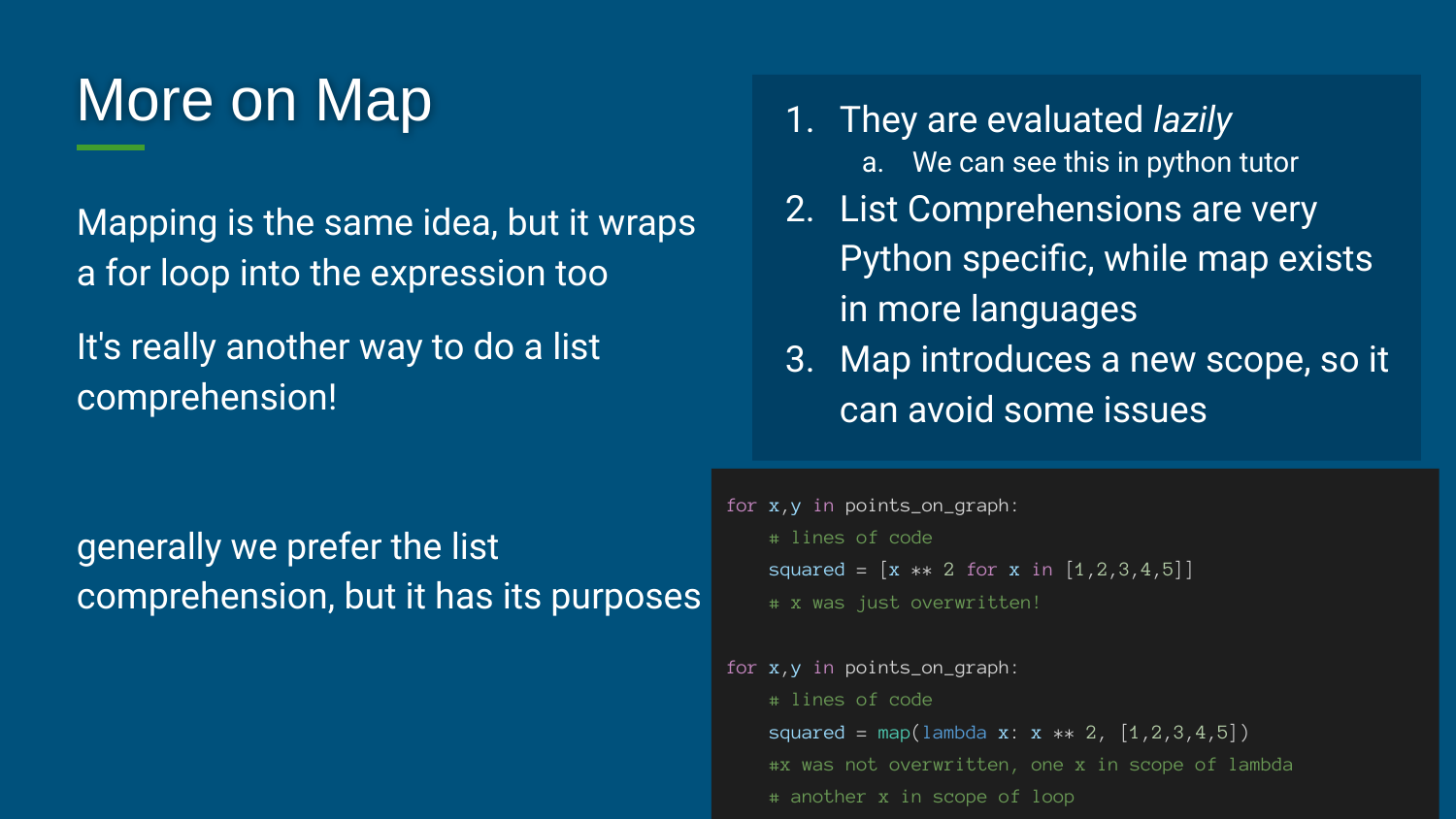

# More on Map
They are evaluated lazily
We can see this in python tutor
List Comprehensions are very Python specific, while map exists in more languages
Map introduces a new scope, so it can avoid some issues
Mapping is the same idea, but it wraps a for loop into the expression too
It's really another way to do a list comprehension!

generally we prefer the list comprehension, but it has its purposes
for x,y in points_on_graph:
    # lines of code
    squared = [x ** 2 for x in [1,2,3,4,5]]
    # x was just overwritten!

for x,y in points_on_graph:
    # lines of code
    squared = map(lambda x: x ** 2, [1,2,3,4,5])
    #x was not overwritten, one x in scope of lambda
    # another x in scope of loop